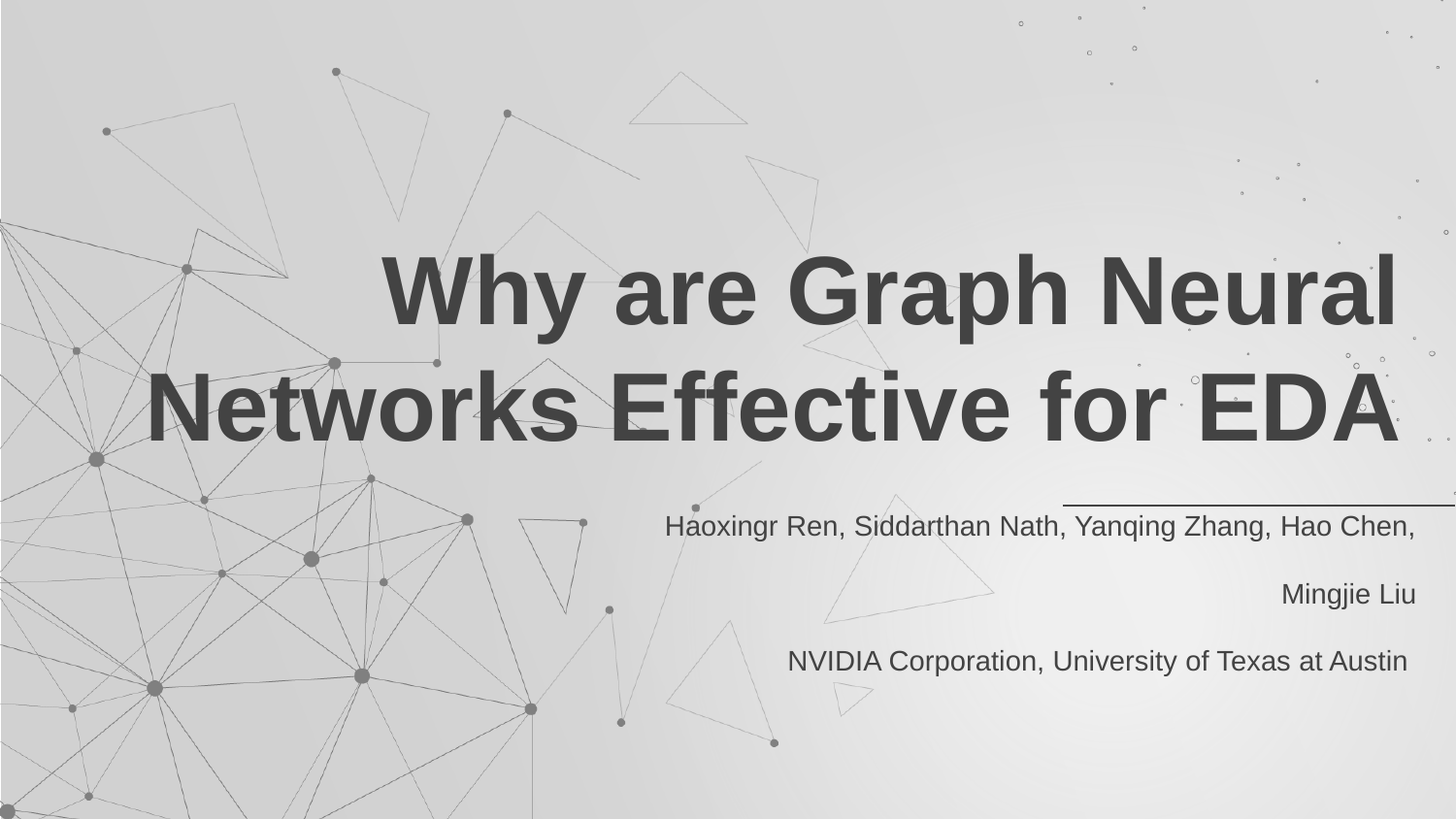

# Why are Graph Neural Networks Effective for EDA
Haoxingr Ren, Siddarthan Nath, Yanqing Zhang, Hao Chen, Mingjie Liu
NVIDIA Corporation, University of Texas at Austin